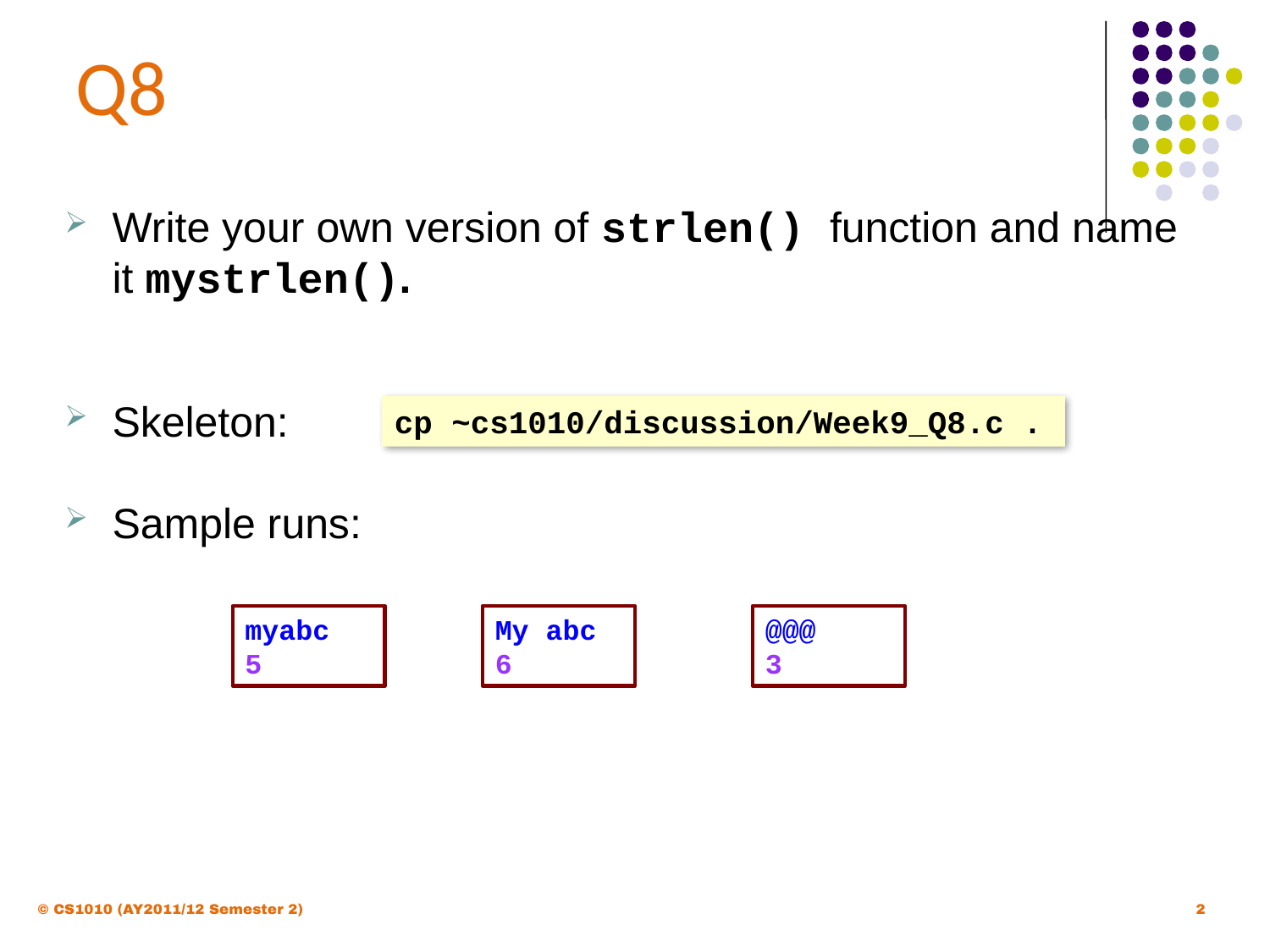

Q8
Write your own version of strlen() function and name it mystrlen().

Skeleton:

Sample runs:
cp ~cs1010/discussion/Week9_Q8.c .
myabc
5
My abc
6
@@@
3
2
© CS1010 (AY2011/12 Semester 2)